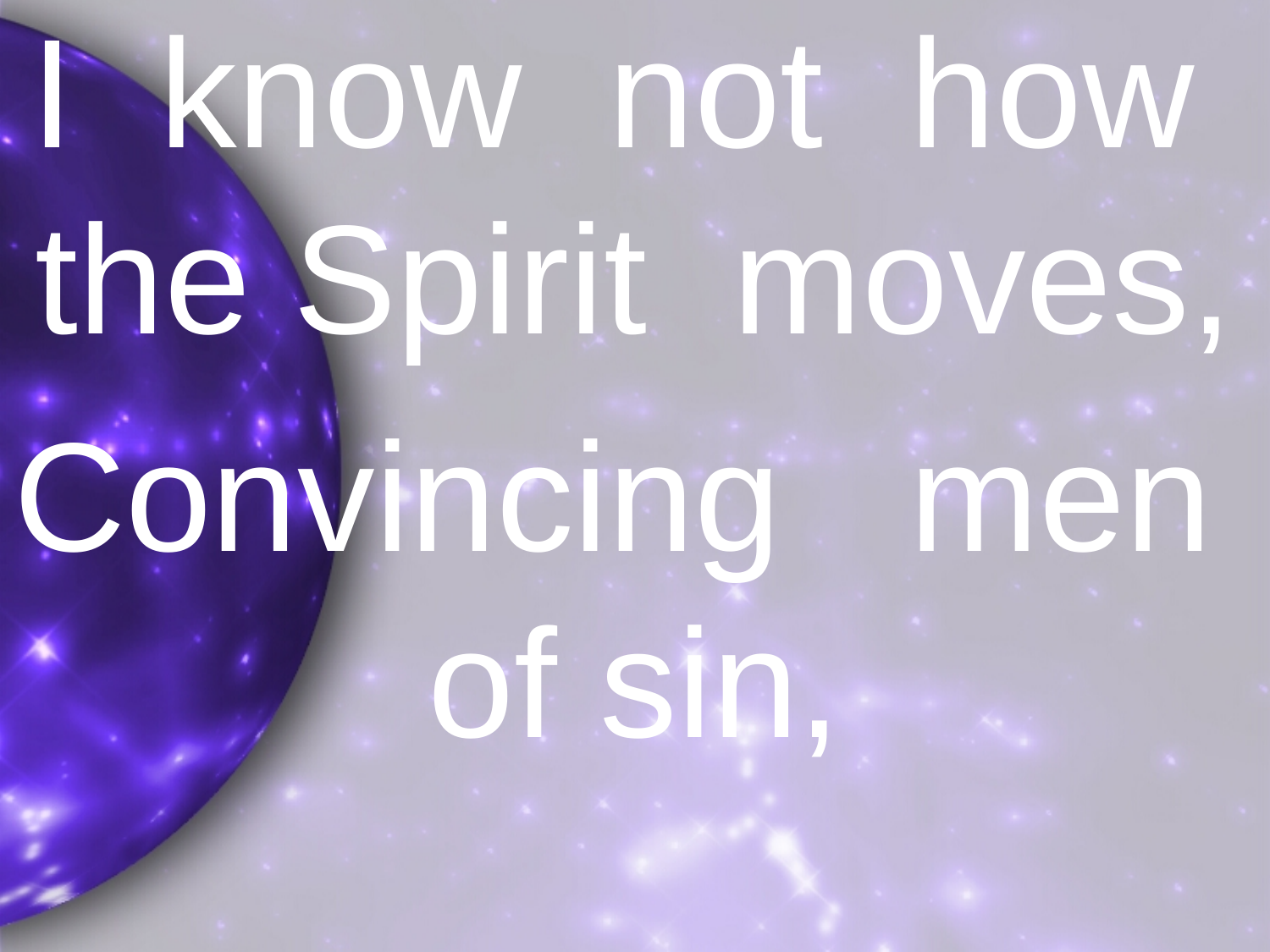

I  know  not  how  the Spirit  moves,
Convincing   men  of sin,